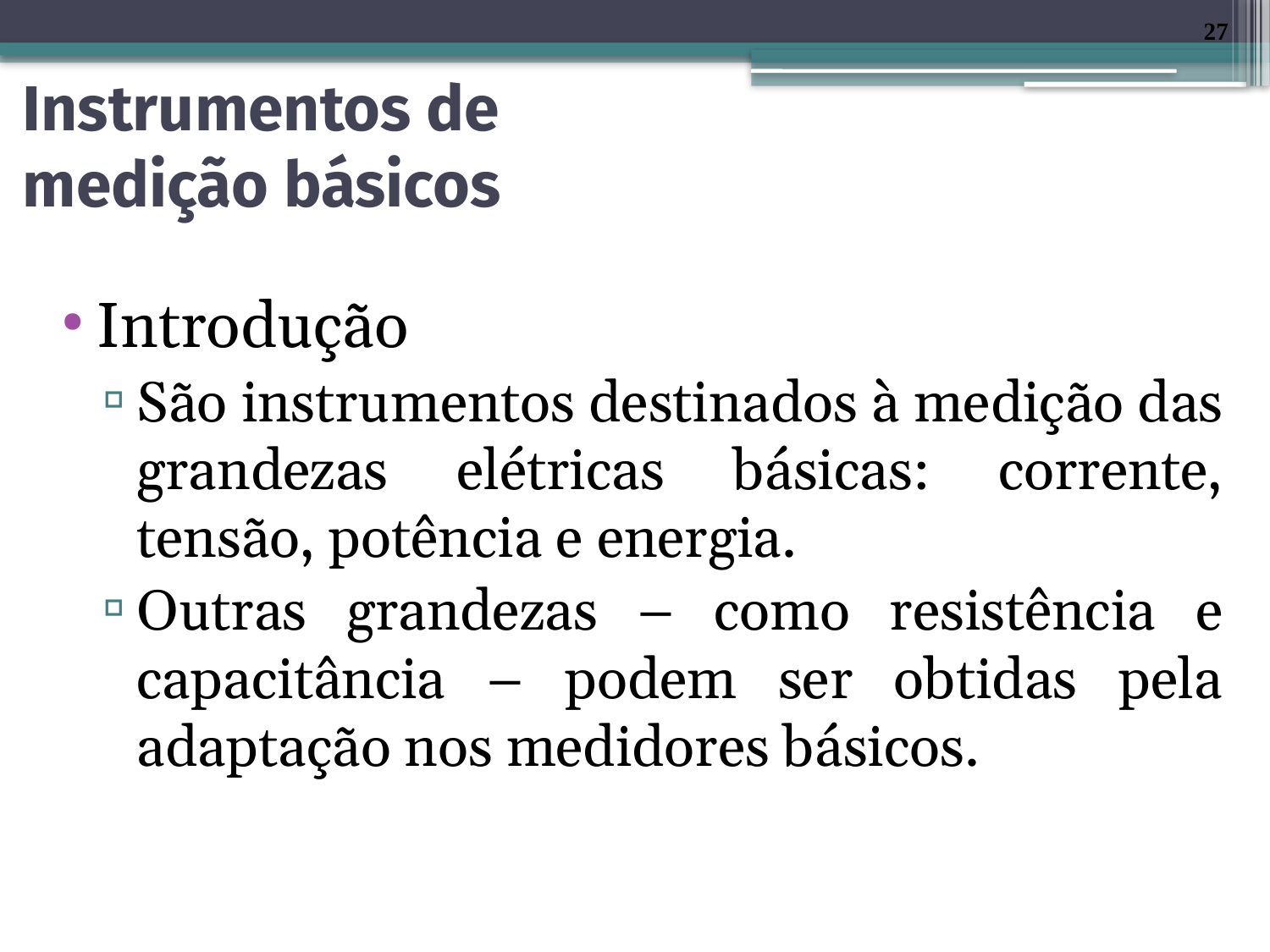

27
# Instrumentos de medição básicos
Introdução
São instrumentos destinados à medição das grandezas elétricas básicas: corrente, tensão, potência e energia.
Outras grandezas – como resistência e capacitância – podem ser obtidas pela adaptação nos medidores básicos.